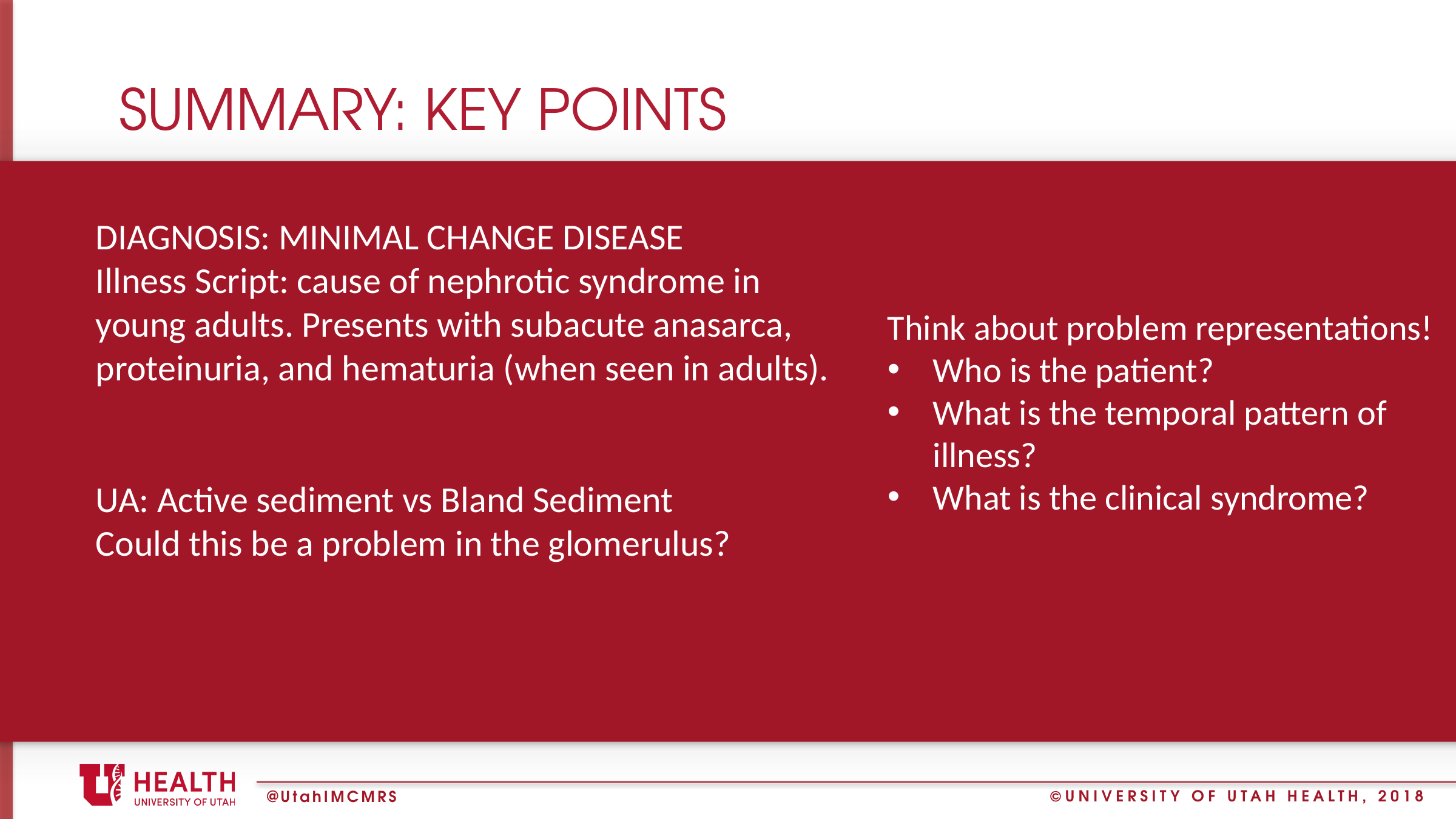

# Summary: key points
DIAGNOSIS: MINIMAL CHANGE DISEASE
Illness Script: cause of nephrotic syndrome in young adults. Presents with subacute anasarca, proteinuria, and hematuria (when seen in adults).
Think about problem representations!
Who is the patient?
What is the temporal pattern of illness?
What is the clinical syndrome?

UA: Active sediment vs Bland Sediment
Could this be a problem in the glomerulus?

@UtahIMCMRS